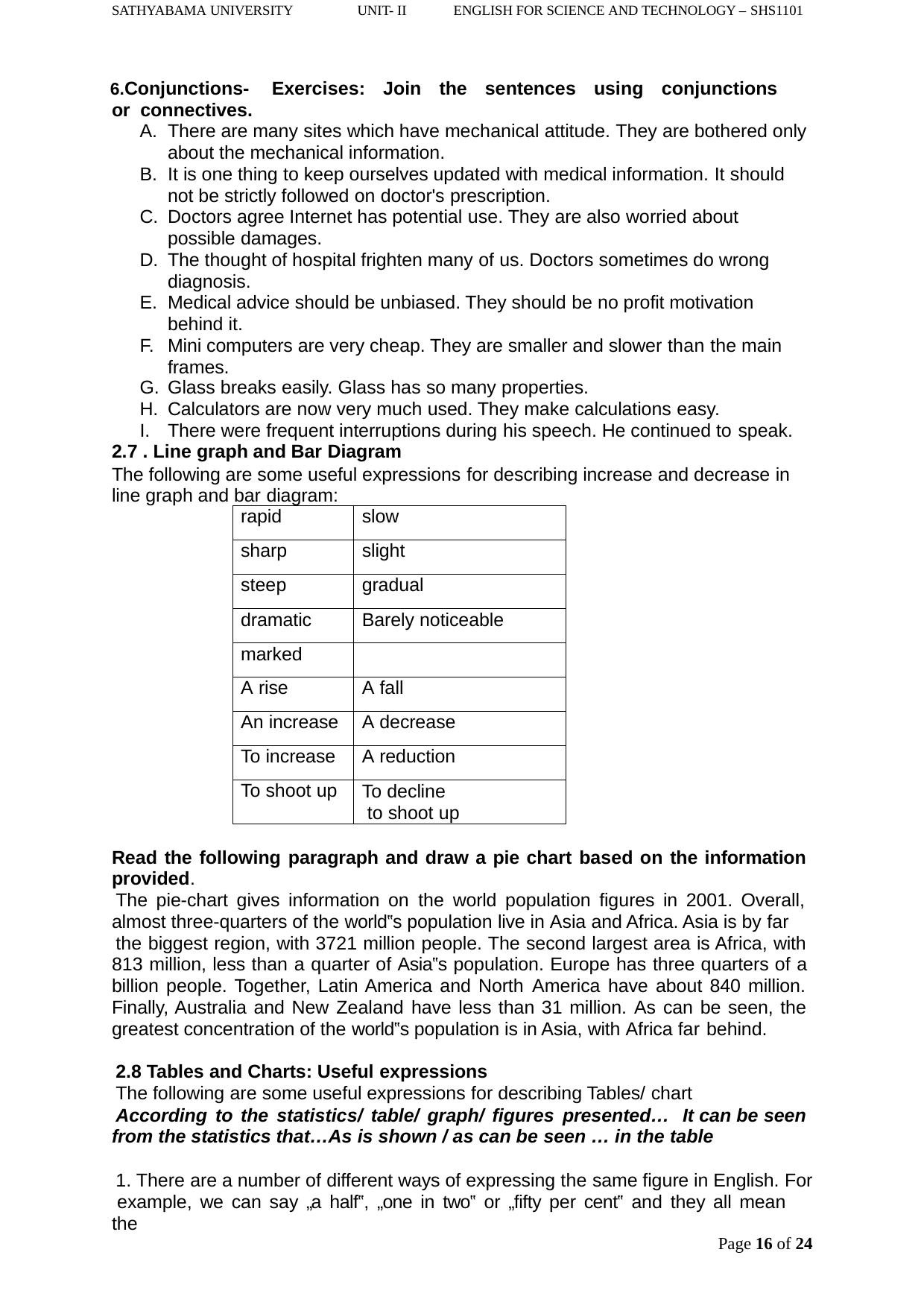

SATHYABAMA UNIVERSITY
UNIT- II
ENGLISH FOR SCIENCE AND TECHNOLOGY – SHS1101
Conjunctions-	Exercises:	Join	the	sentences	using	conjunctions	or  connectives.
There are many sites which have mechanical attitude. They are bothered only  about the mechanical information.
It is one thing to keep ourselves updated with medical information. It should  not be strictly followed on doctor's prescription.
Doctors agree Internet has potential use. They are also worried about  possible damages.
The thought of hospital frighten many of us. Doctors sometimes do wrong  diagnosis.
Medical advice should be unbiased. They should be no profit motivation  behind it.
Mini computers are very cheap. They are smaller and slower than the main  frames.
Glass breaks easily. Glass has so many properties.
Calculators are now very much used. They make calculations easy.
There were frequent interruptions during his speech. He continued to speak.
2.7 . Line graph and Bar Diagram
The following are some useful expressions for describing increase and decrease in  line graph and bar diagram:
| rapid | slow |
| --- | --- |
| sharp | slight |
| steep | gradual |
| dramatic | Barely noticeable |
| marked |  |
| A rise | A fall |
| An increase | A decrease |
| To increase | A reduction |
| To shoot up | To decline to shoot up |
Read the following paragraph and draw a pie chart based on the information  provided.
The pie-chart gives information on the world population figures in 2001. Overall,  almost three-quarters of the world‟s population live in Asia and Africa. Asia is by far
the biggest region, with 3721 million people. The second largest area is Africa, with  813 million, less than a quarter of Asia‟s population. Europe has three quarters of a  billion people. Together, Latin America and North America have about 840 million.  Finally, Australia and New Zealand have less than 31 million. As can be seen, the  greatest concentration of the world‟s population is in Asia, with Africa far behind.

2.8 Tables and Charts: Useful expressions
The following are some useful expressions for describing Tables/ chart
According to the statistics/ table/ graph/ figures presented…	It can be seen  from the statistics that…As is shown / as can be seen … in the table

1. There are a number of different ways of expressing the same figure in English. For  example, we can say „a half‟, „one in two‟ or „fifty per cent‟ and they all mean the
Page 16 of 24